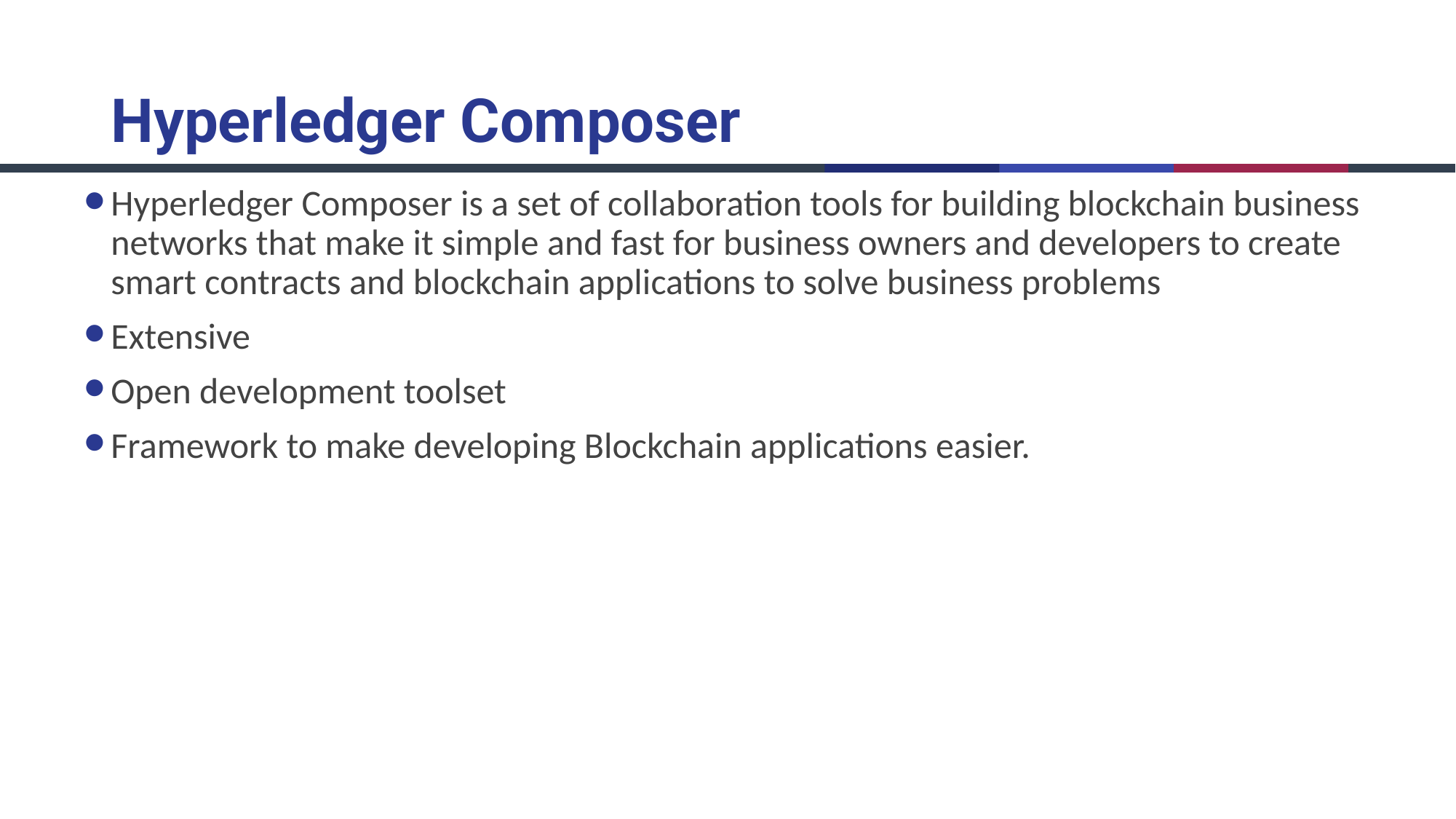

# Hyperledger Composer
Hyperledger Composer is a set of collaboration tools for building blockchain business networks that make it simple and fast for business owners and developers to create smart contracts and blockchain applications to solve business problems
Extensive
Open development toolset
Framework to make developing Blockchain applications easier.